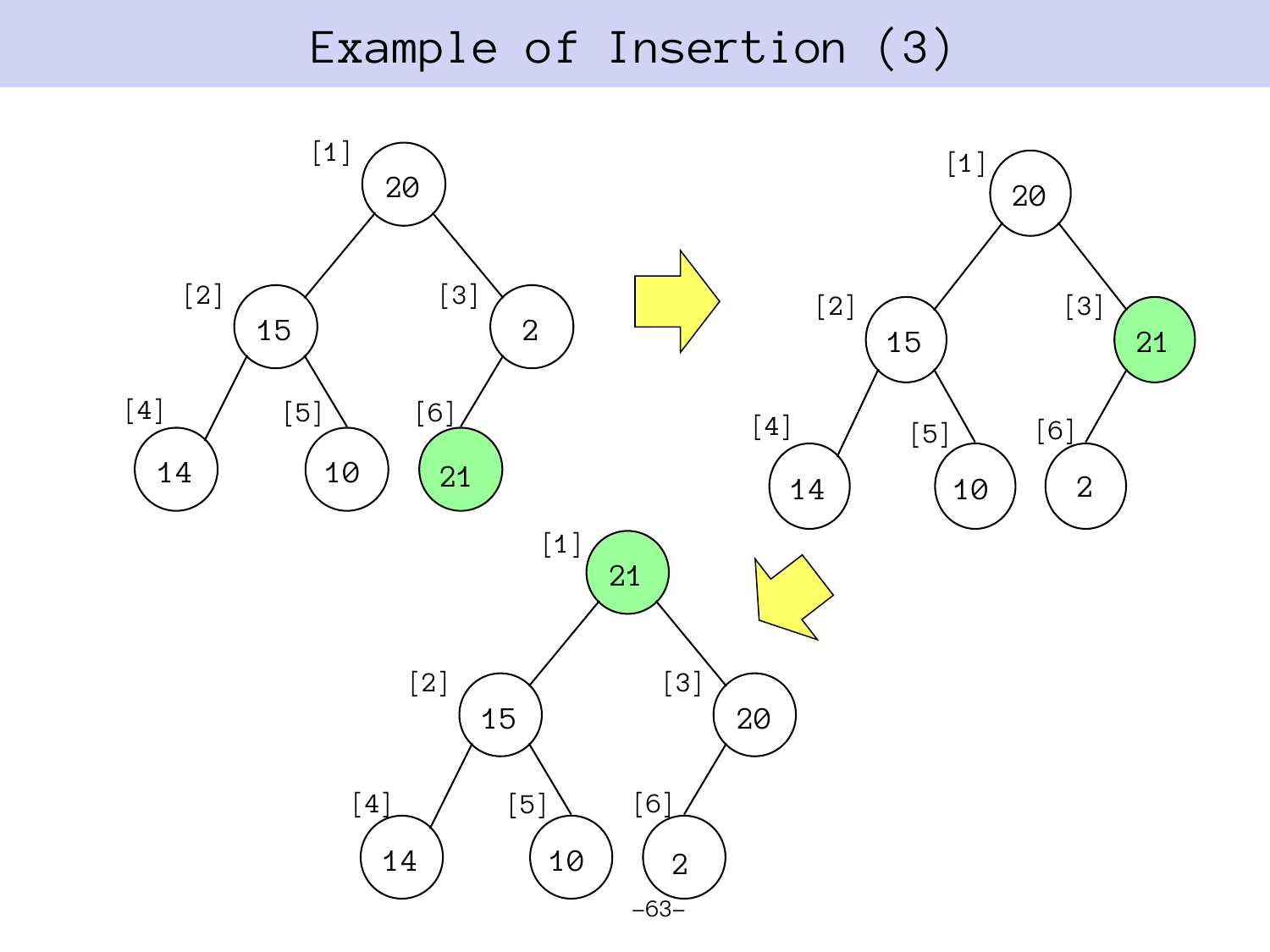

# Example of Insertion (3)
[1]

20

[2]
[3]

15
2

[4]
[5]
[6]

14
10
21
[1]

20

[2]
[3]

15
21

[4]
[6]
[5]

2
14
10

[1]

21

[2]
[3]

15
20

[4]
[6]
[5]

14
10
2

-63-